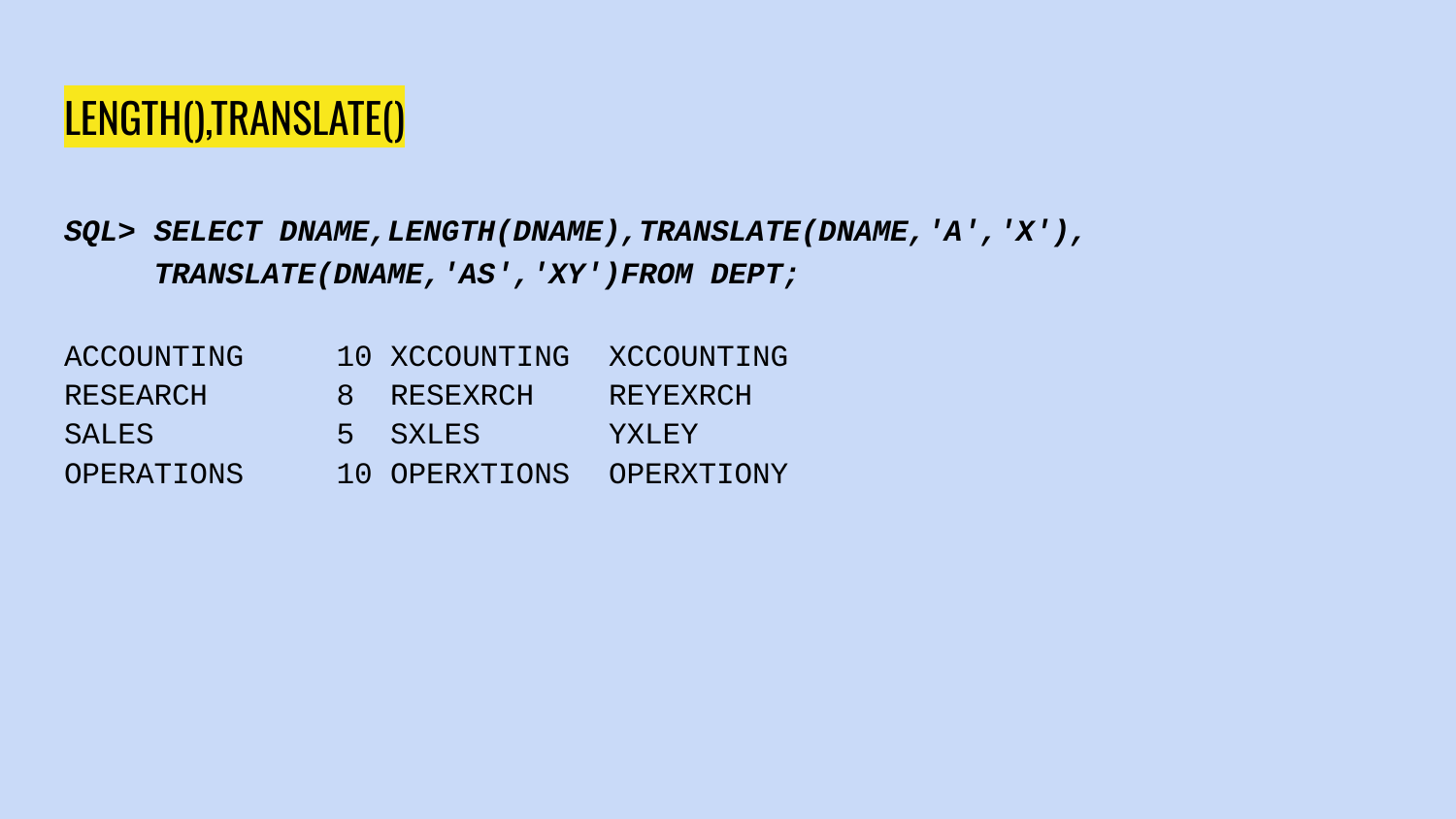

# LENGTH(),TRANSLATE()
SQL> SELECT DNAME,LENGTH(DNAME),TRANSLATE(DNAME,'A','X'),
     TRANSLATE(DNAME,'AS','XY')FROM DEPT;

ACCOUNTING    	10 XCCOUNTING 	XCCOUNTING
RESEARCH       	8  RESEXRCH   	REYEXRCH
SALES          	5  SXLES      	YXLEY
OPERATIONS    	10 OPERXTIONS 	OPERXTIONY